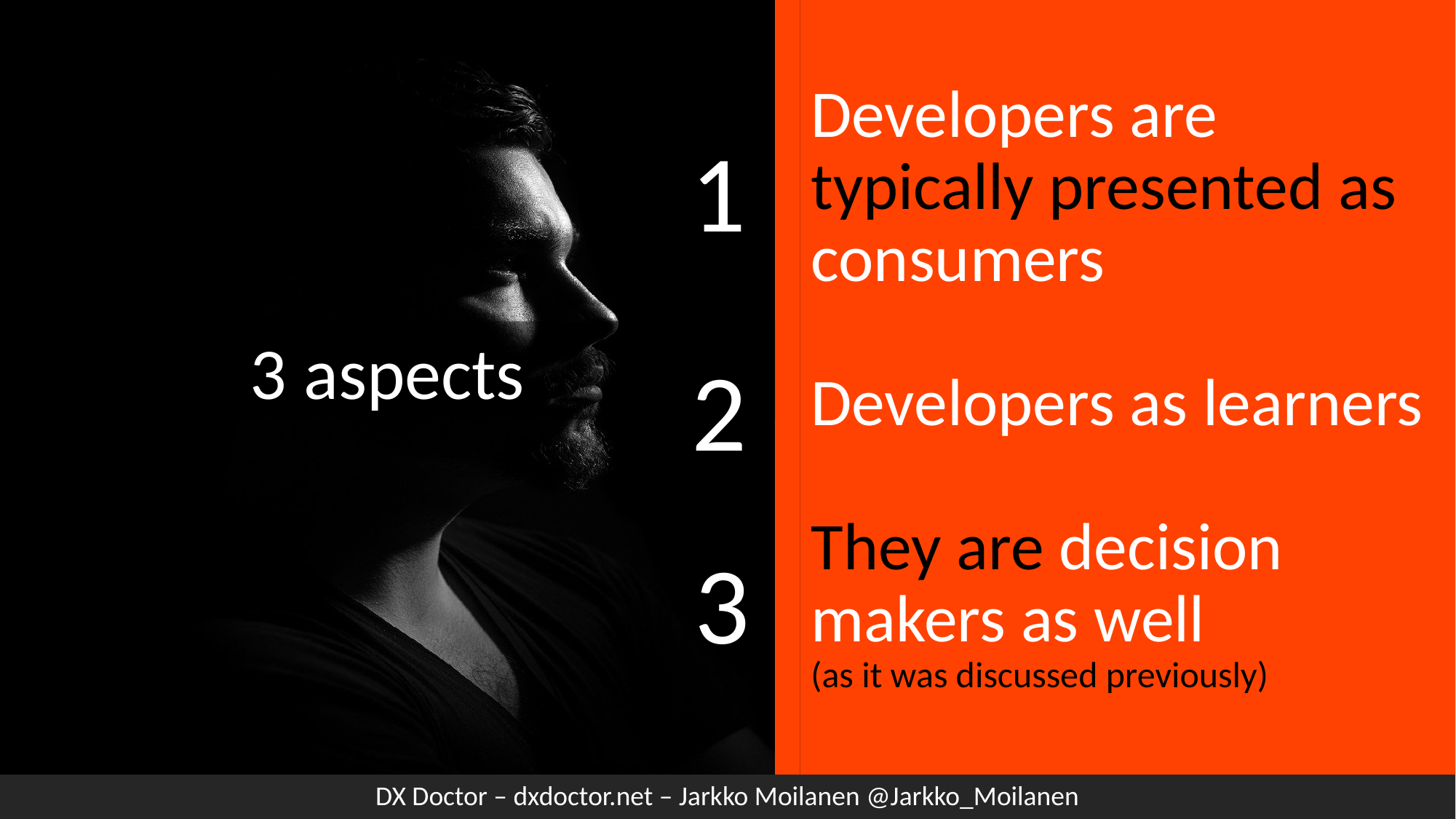

# Developers are typically presented as consumers Developers as learners They are decision makers as well (as it was discussed previously)
1
3 aspects
2
3
DX Doctor – dxdoctor.net – Jarkko Moilanen @Jarkko_Moilanen